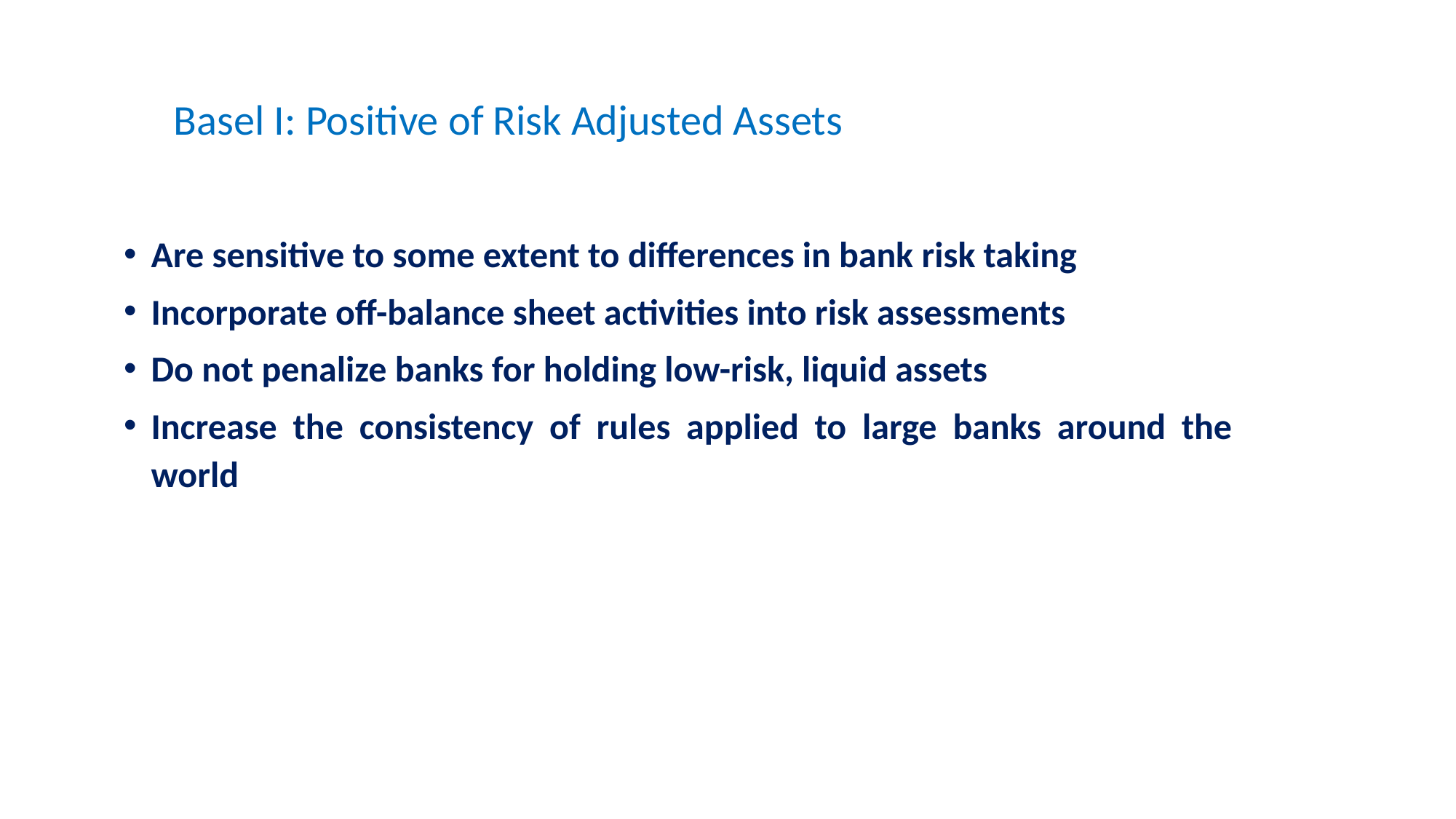

# Basel I: Positive of Risk Adjusted Assets
Are sensitive to some extent to differences in bank risk taking
Incorporate off-balance sheet activities into risk assessments
Do not penalize banks for holding low-risk, liquid assets
Increase the consistency of rules applied to large banks around the world